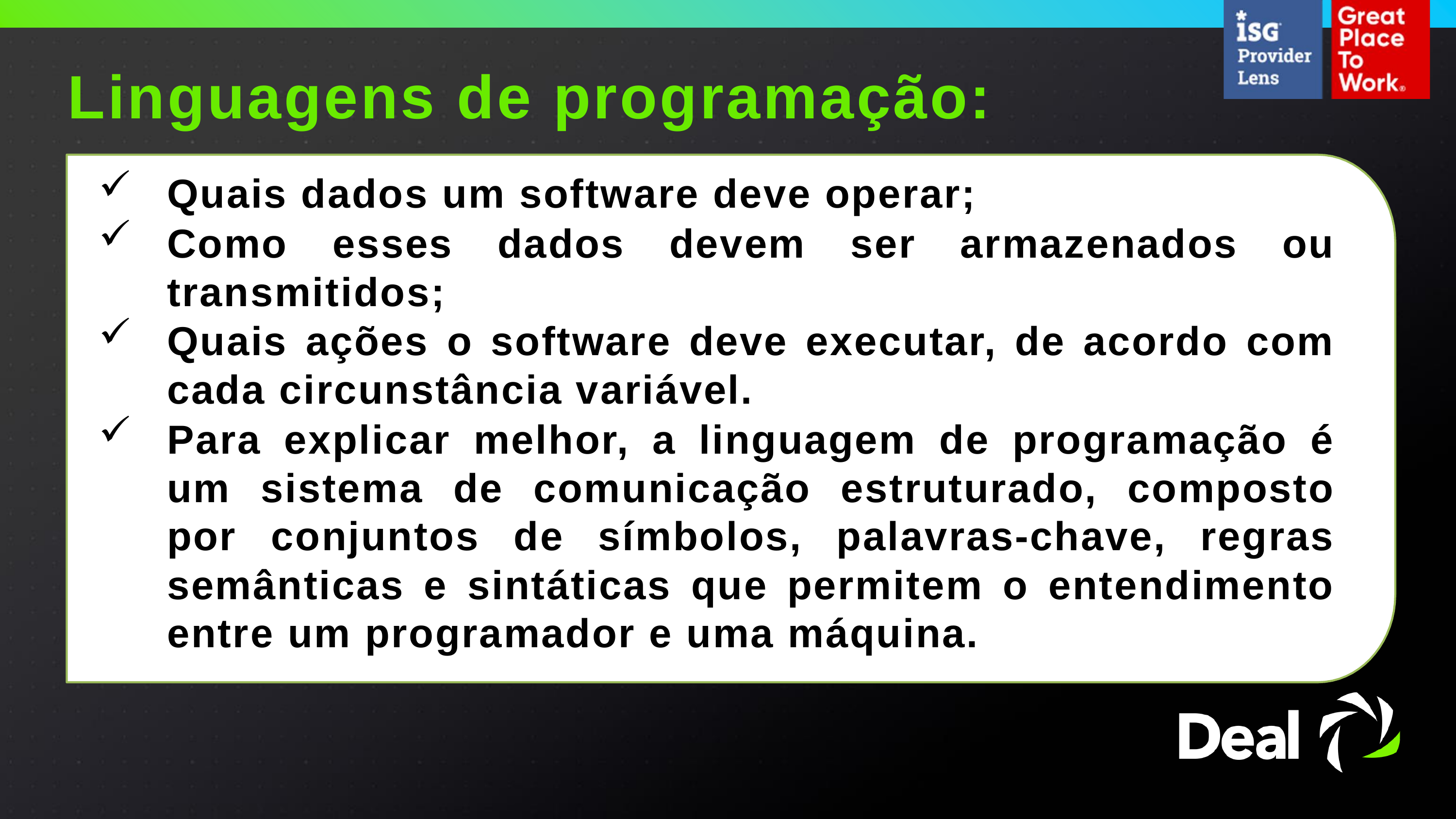

Linguagens de programação:

Quais dados um software deve operar;
Como esses dados devem ser armazenados ou transmitidos;
Quais ações o software deve executar, de acordo com cada circunstância variável.
Para explicar melhor, a linguagem de programação é um sistema de comunicação estruturado, composto por conjuntos de símbolos, palavras-chave, regras semânticas e sintáticas que permitem o entendimento entre um programador e uma máquina.